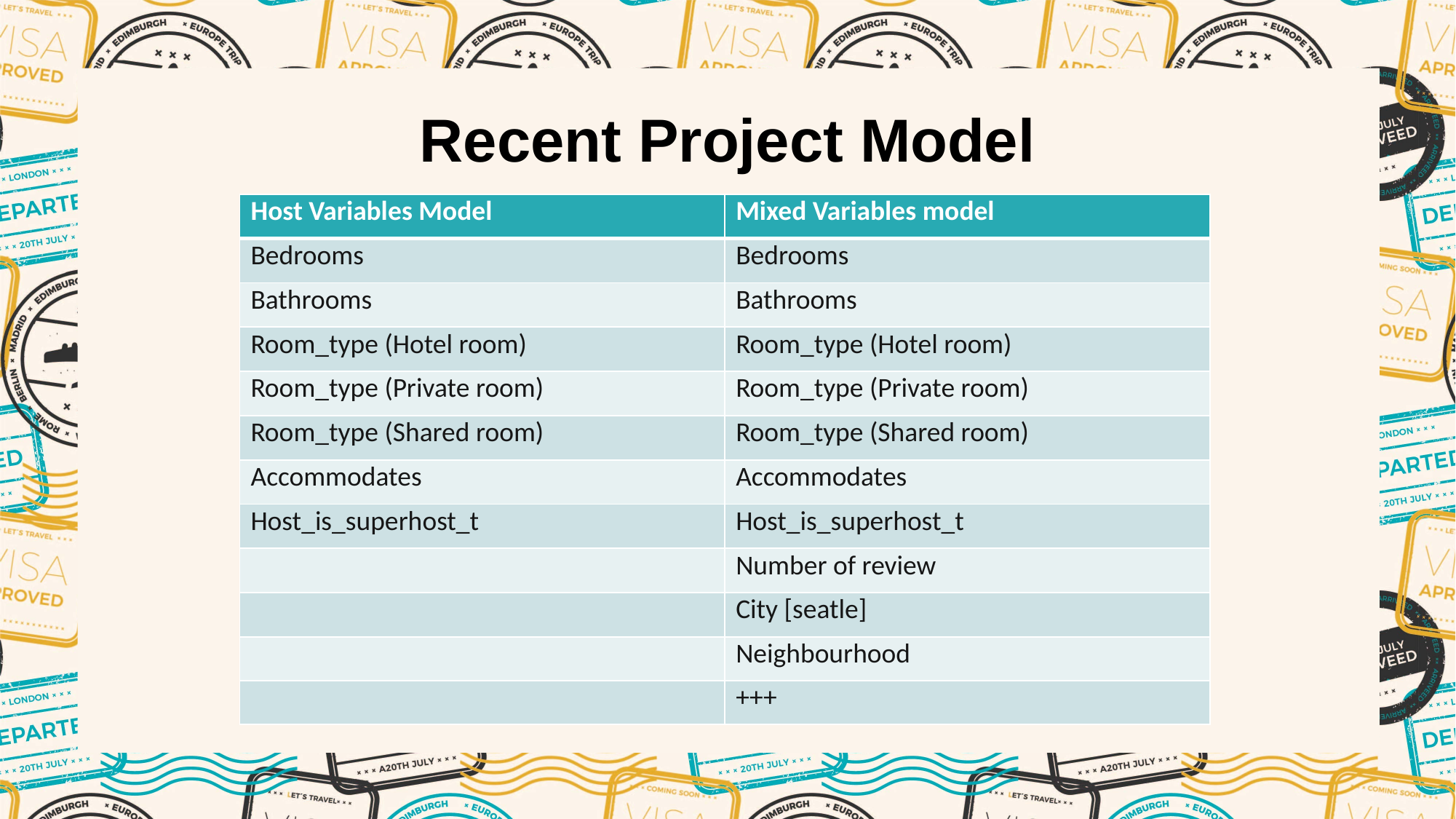

Recent Project Model
| Host Variables Model | Mixed Variables model |
| --- | --- |
| Bedrooms | Bedrooms |
| Bathrooms | Bathrooms |
| Room\_type (Hotel room) | Room\_type (Hotel room) |
| Room\_type (Private room) | Room\_type (Private room) |
| Room\_type (Shared room) | Room\_type (Shared room) |
| Accommodates | Accommodates |
| Host\_is\_superhost\_t | Host\_is\_superhost\_t |
|  | Number of review |
|  | City [seatle] |
|  | Neighbourhood |
|  | +++ |